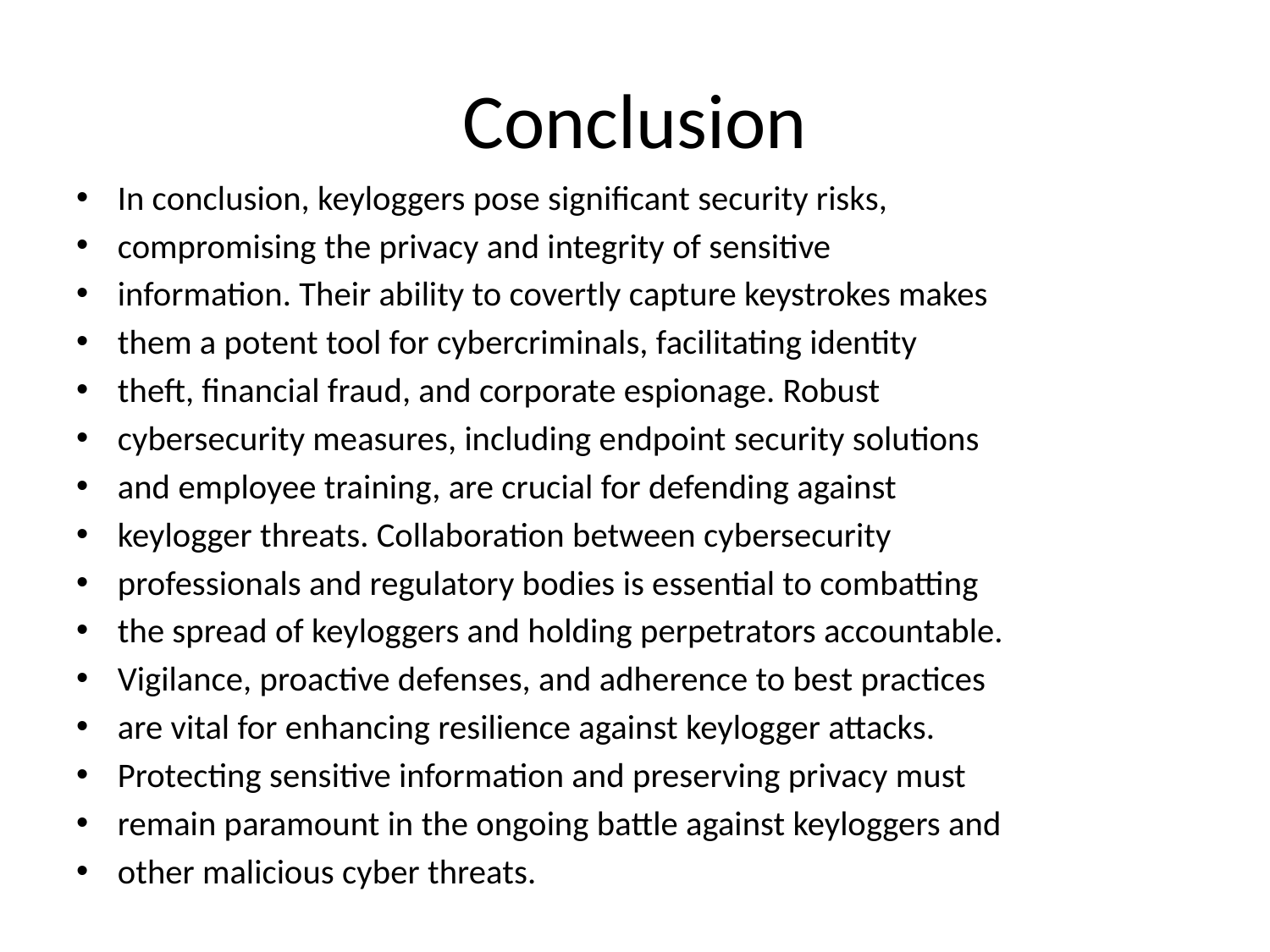

# Conclusion
In conclusion, keyloggers pose significant security risks,
compromising the privacy and integrity of sensitive
information. Their ability to covertly capture keystrokes makes
them a potent tool for cybercriminals, facilitating identity
theft, financial fraud, and corporate espionage. Robust
cybersecurity measures, including endpoint security solutions
and employee training, are crucial for defending against
keylogger threats. Collaboration between cybersecurity
professionals and regulatory bodies is essential to combatting
the spread of keyloggers and holding perpetrators accountable.
Vigilance, proactive defenses, and adherence to best practices
are vital for enhancing resilience against keylogger attacks.
Protecting sensitive information and preserving privacy must
remain paramount in the ongoing battle against keyloggers and
other malicious cyber threats.